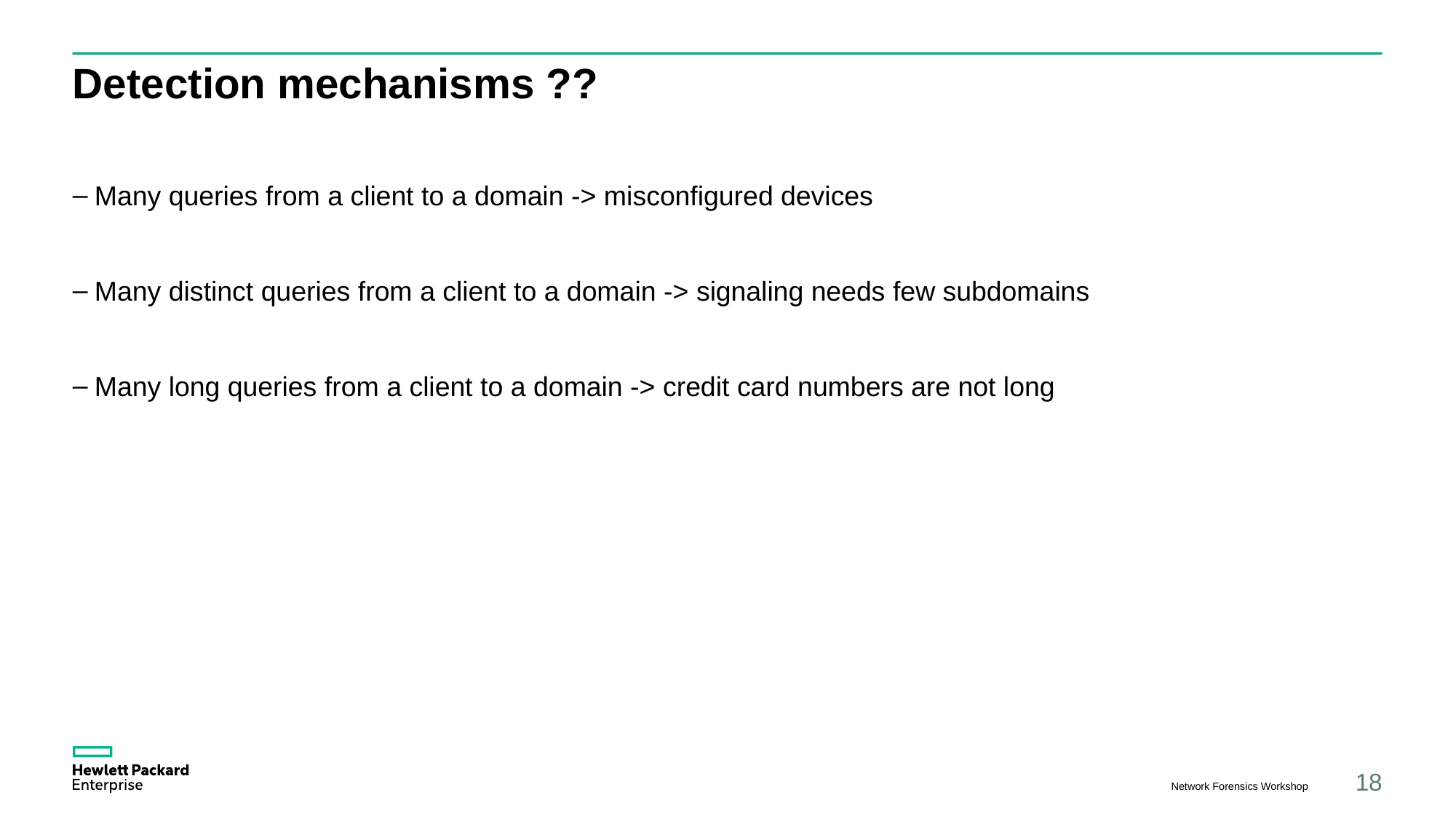

# Detection mechanisms ??
Many queries from a client to a domain -> misconfigured devices

Many distinct queries from a client to a domain -> signaling needs few subdomains

Many long queries from a client to a domain -> credit card numbers are not long
Network Forensics Workshop
18